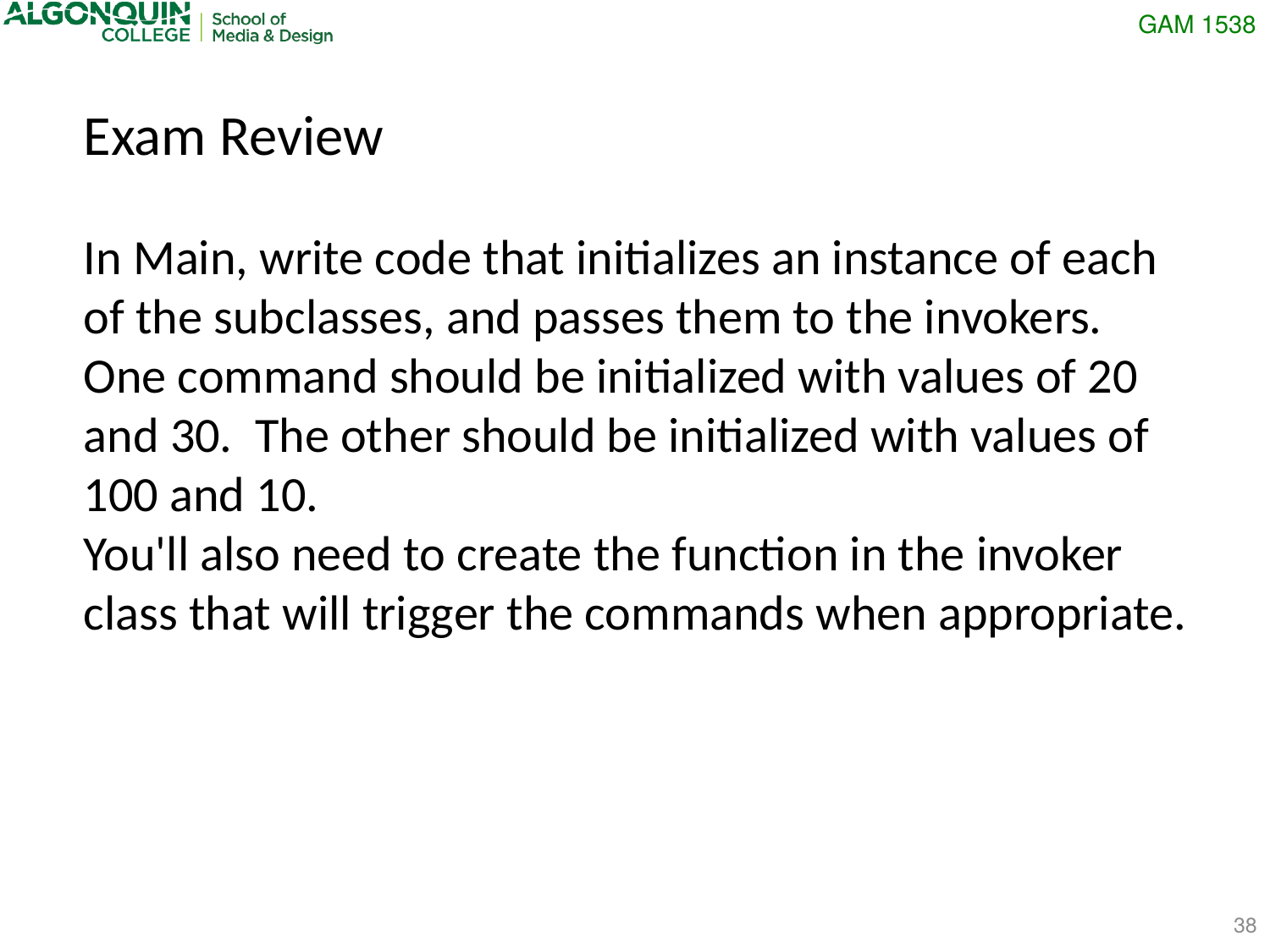

Exam Review
In Main, write code that initializes an instance of each of the subclasses, and passes them to the invokers.  One command should be initialized with values of 20 and 30.  The other should be initialized with values of 100 and 10.
You'll also need to create the function in the invoker class that will trigger the commands when appropriate.

38